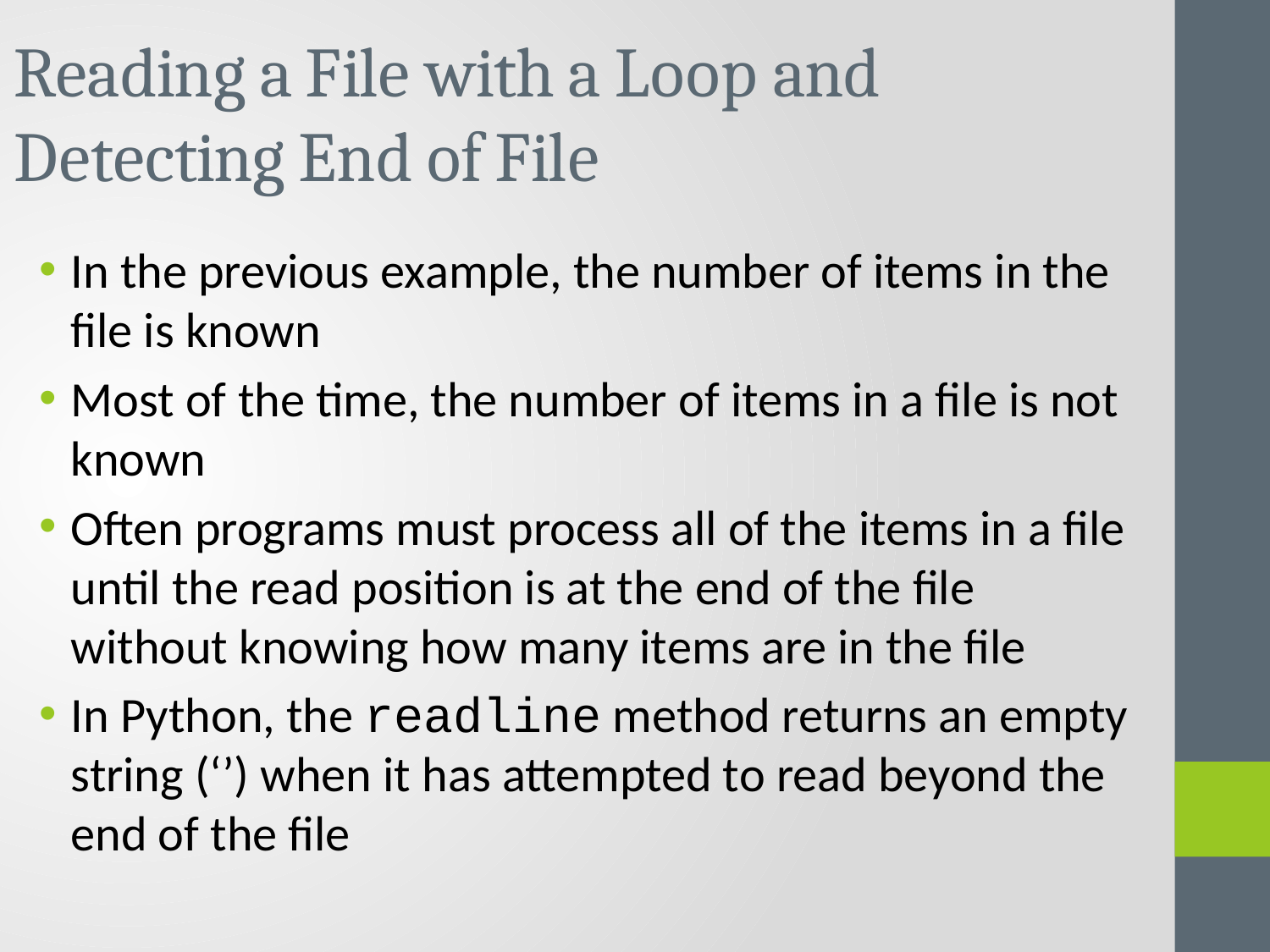

# Reading a File with a Loop and Detecting End of File
In the previous example, the number of items in the file is known
Most of the time, the number of items in a file is not known
Often programs must process all of the items in a file until the read position is at the end of the file without knowing how many items are in the file
In Python, the readline method returns an empty string (‘’) when it has attempted to read beyond the end of the file